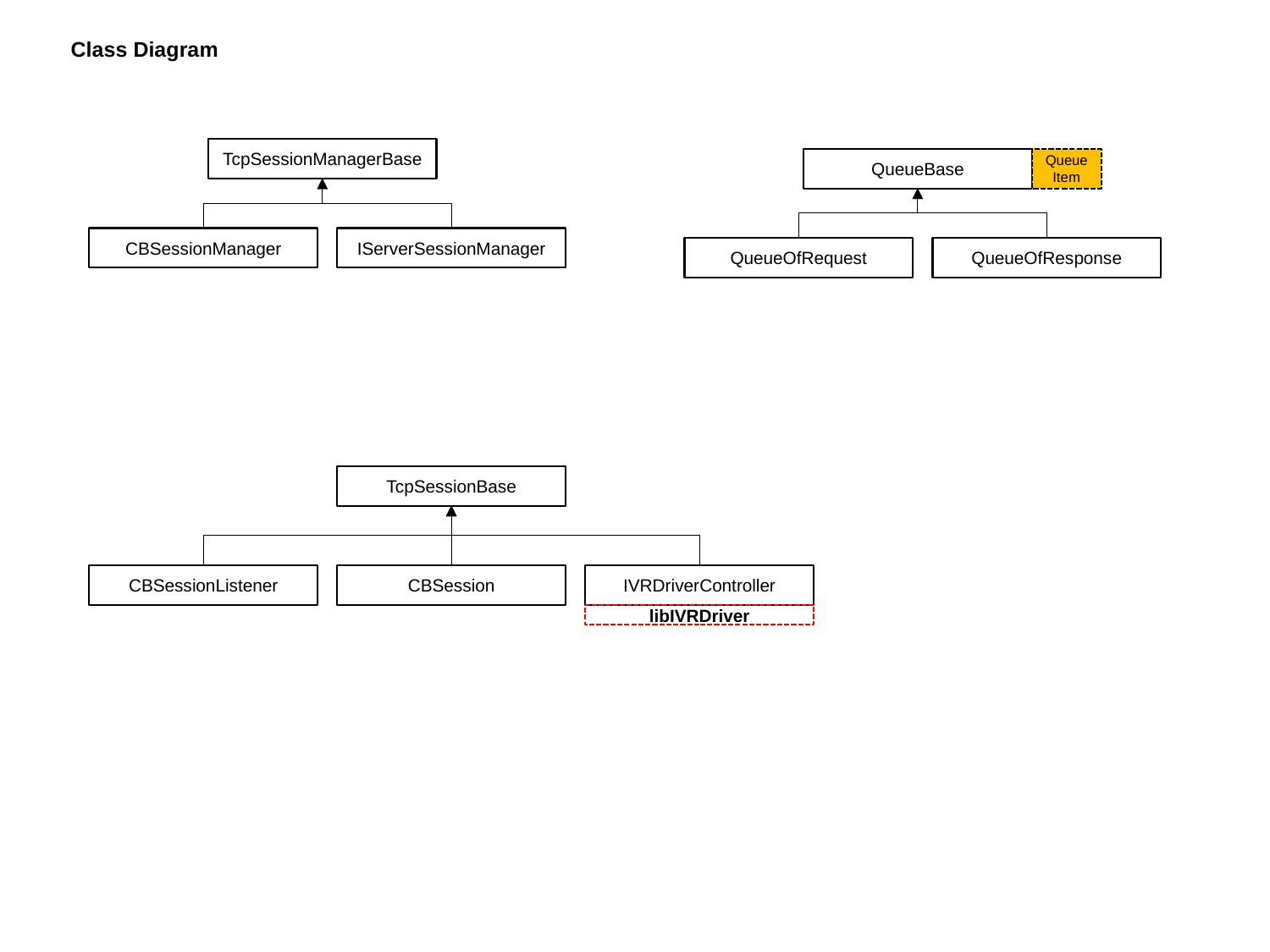

Class Diagram
TcpSessionManagerBase
QueueBase
QueueItem
CBSessionManager
IServerSessionManager
QueueOfRequest
QueueOfResponse
TcpSessionBase
CBSessionListener
CBSession
IVRDriverController
libIVRDriver